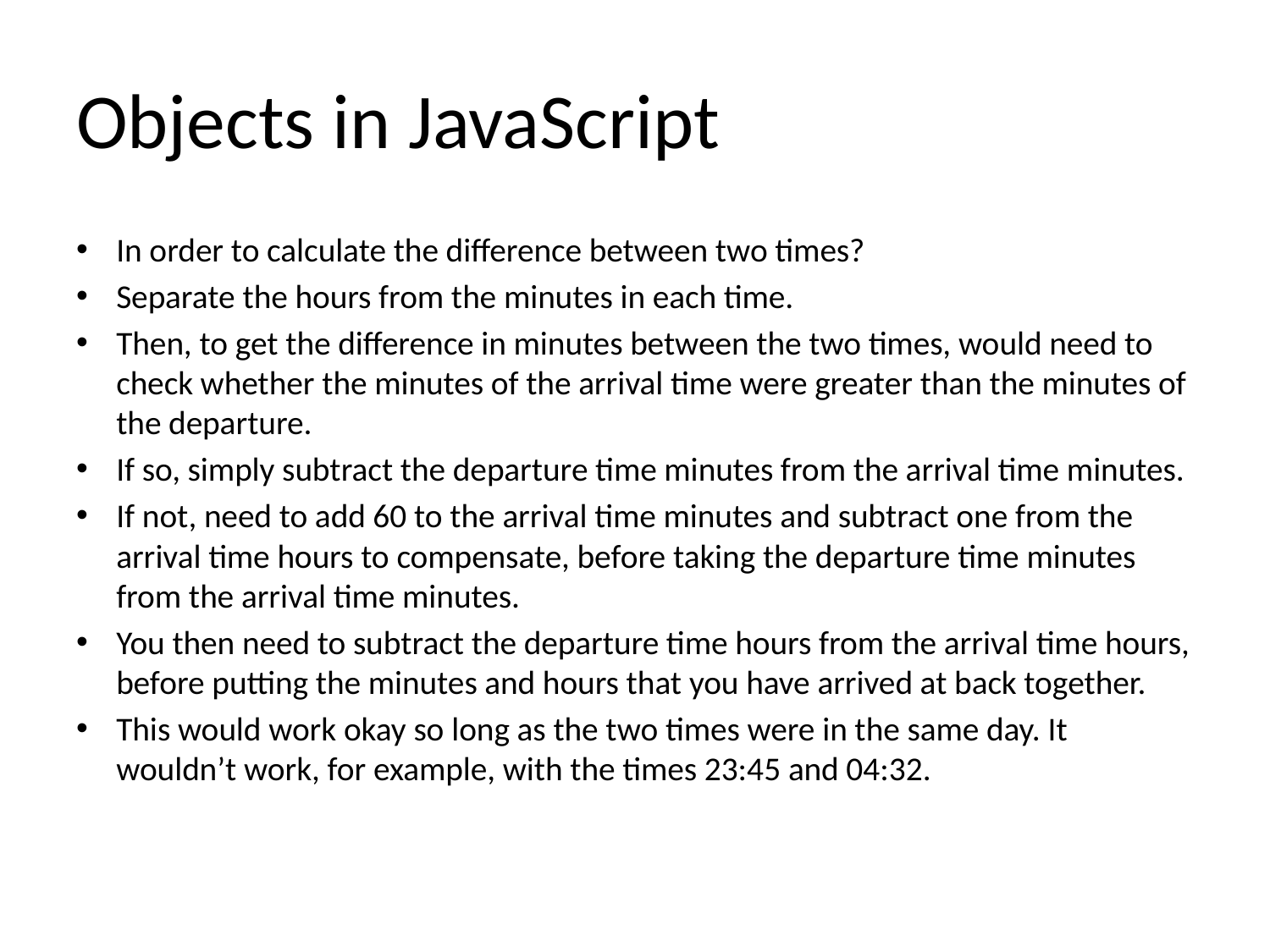

# Objects in JavaScript
In order to calculate the difference between two times?
Separate the hours from the minutes in each time.
Then, to get the difference in minutes between the two times, would need to check whether the minutes of the arrival time were greater than the minutes of the departure.
If so, simply subtract the departure time minutes from the arrival time minutes.
If not, need to add 60 to the arrival time minutes and subtract one from the arrival time hours to compensate, before taking the departure time minutes from the arrival time minutes.
You then need to subtract the departure time hours from the arrival time hours, before putting the minutes and hours that you have arrived at back together.
This would work okay so long as the two times were in the same day. It wouldn’t work, for example, with the times 23:45 and 04:32.